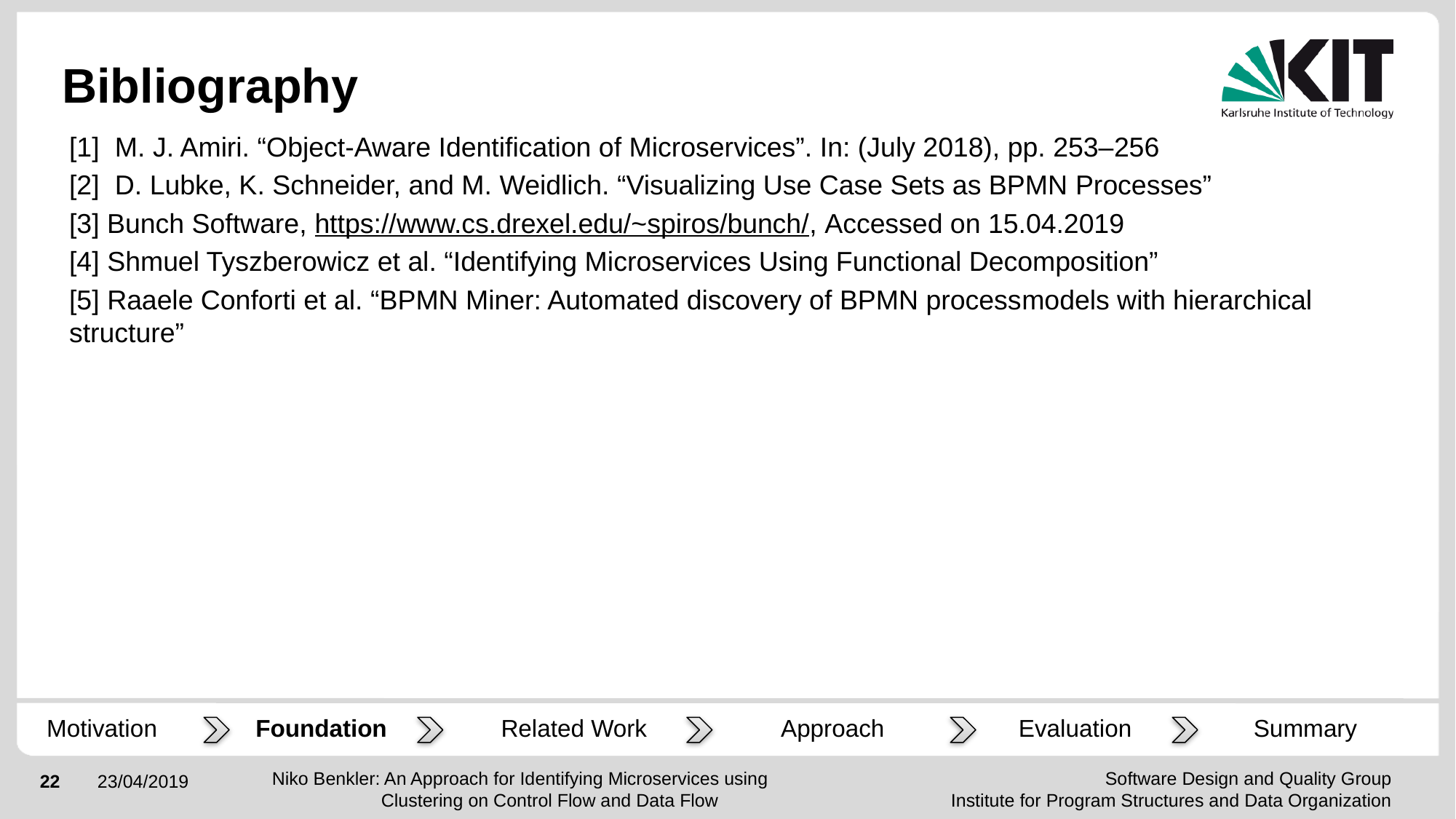

# Bibliography
[1]  M. J. Amiri. “Object-Aware Identification of Microservices”. In: (July 2018), pp. 253–256
[2]  D. Lubke, K. Schneider, and M. Weidlich. “Visualizing Use Case Sets as BPMN Processes”
[3] Bunch Software, https://www.cs.drexel.edu/~spiros/bunch/, Accessed on 15.04.2019
[4] Shmuel Tyszberowicz et al. “Identifying Microservices Using Functional Decomposition”
[5] Raaele Conforti et al. “BPMN Miner: Automated discovery of BPMN processmodels with hierarchical structure”

Motivation
Summary
Foundation
Related Work
Approach
Evaluation